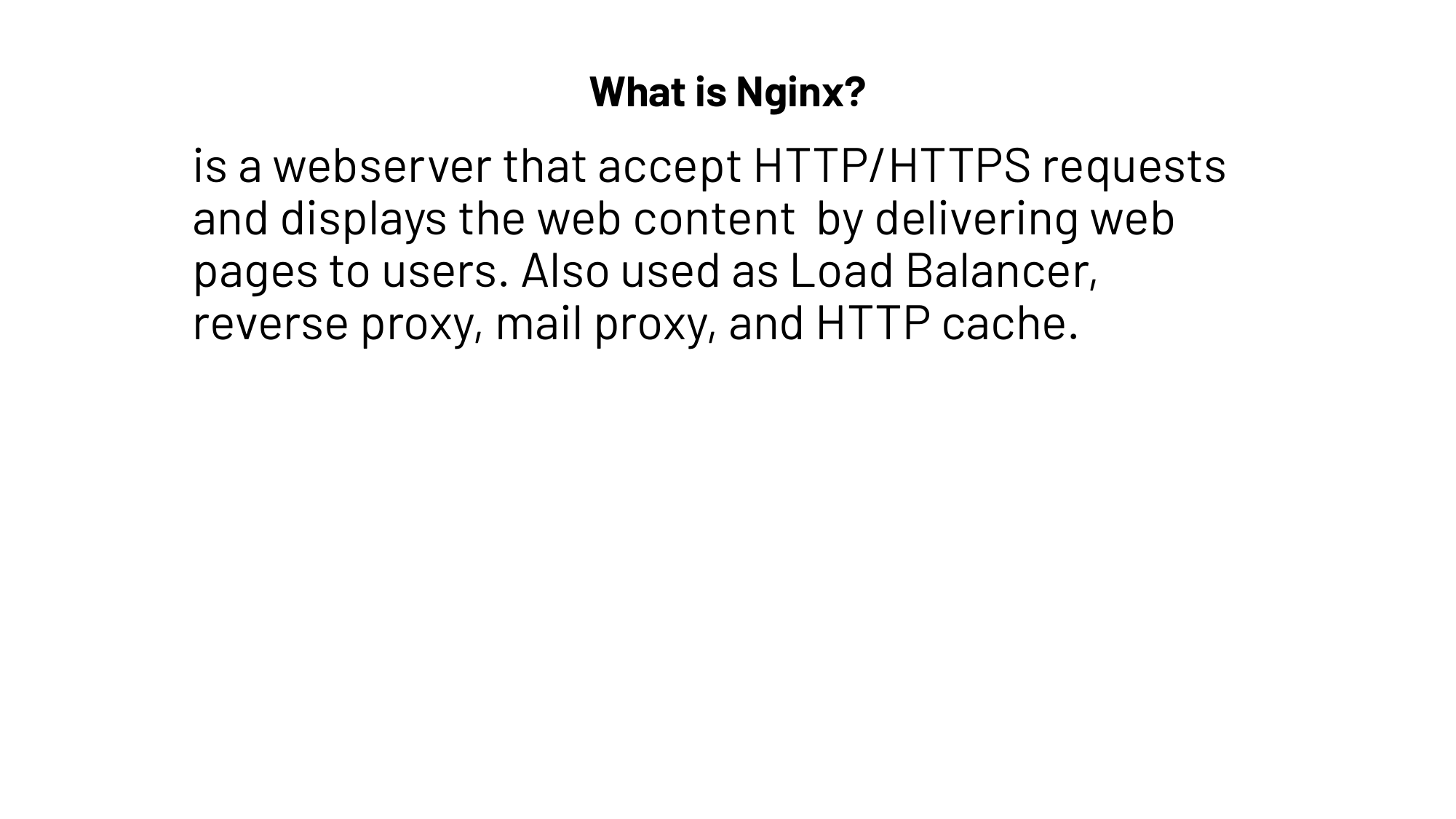

# What is Nginx?
is a webserver that accept HTTP/HTTPS requests and displays the web content  by delivering web pages to users. Also used as Load Balancer, reverse proxy, mail proxy, and HTTP cache.